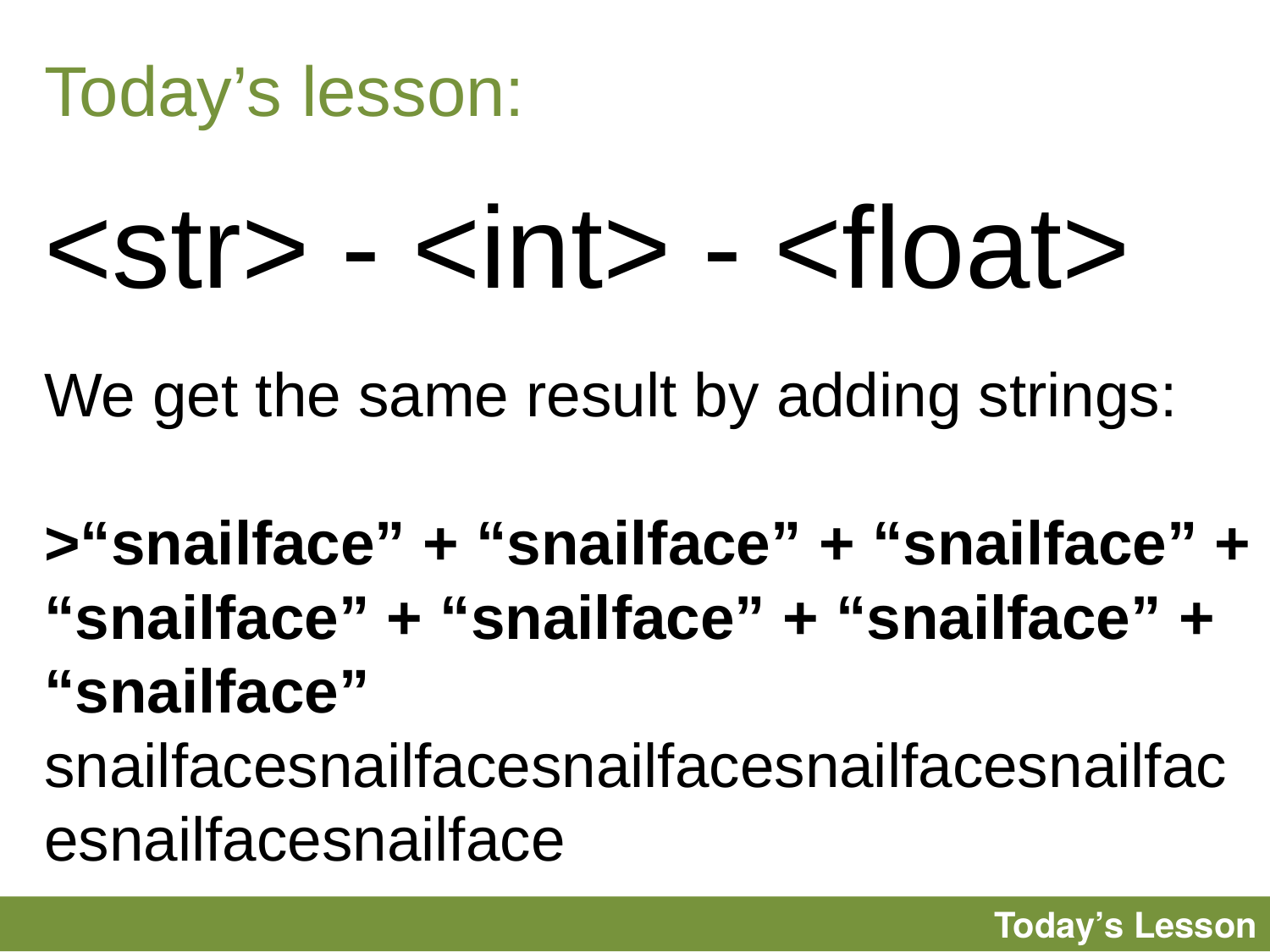

Today’s lesson:
<str> - <int> - <float>
We get the same result by adding strings:

>“snailface” + “snailface” + “snailface” + “snailface” + “snailface” + “snailface” + “snailface”
snailfacesnailfacesnailfacesnailfacesnailfacesnailfacesnailface

Today’s Lesson